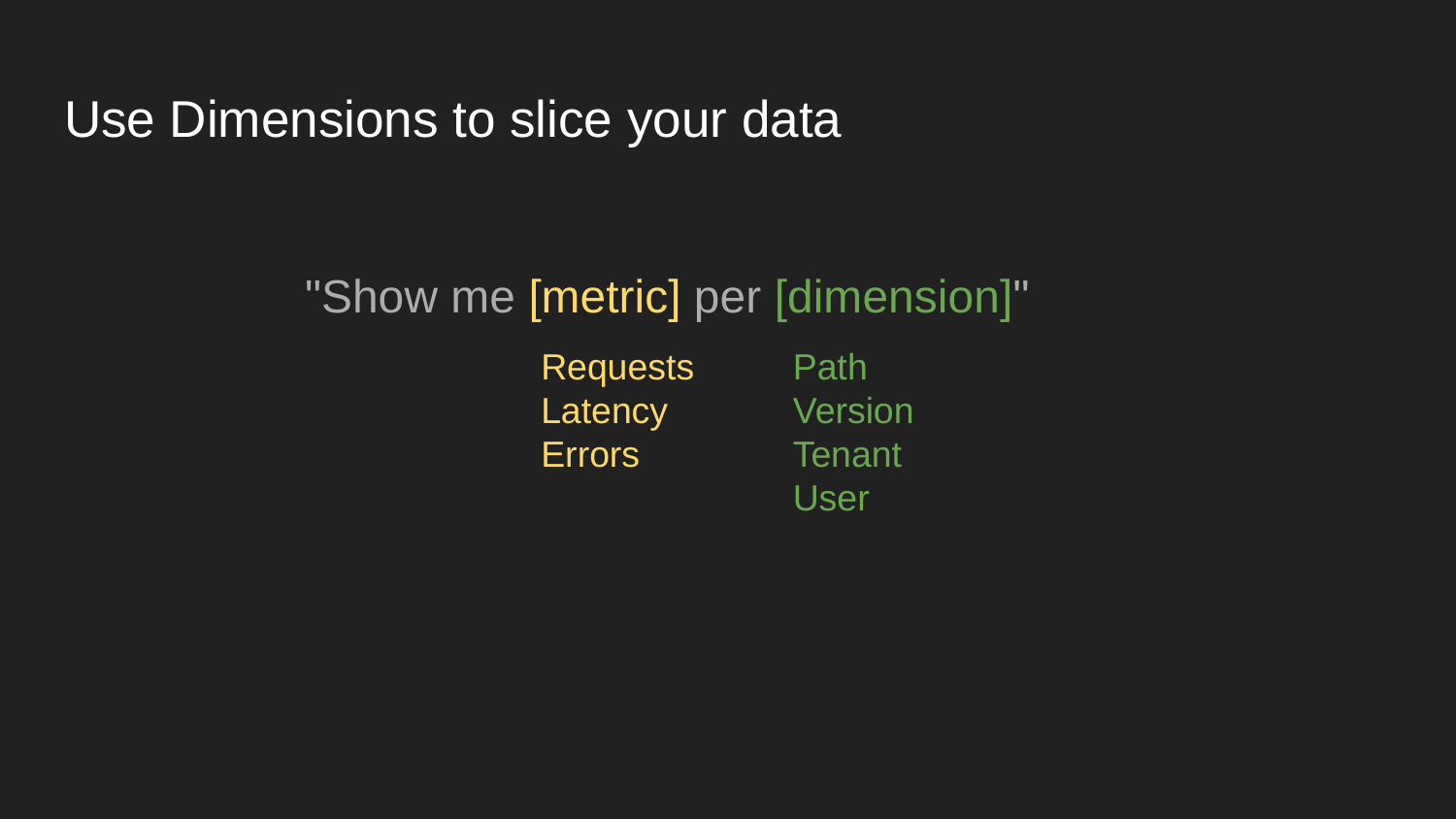

# Use Dimensions to slice your data
"Show me [metric] per [dimension]"
Requests
Latency
Errors
Path
Version
Tenant
User